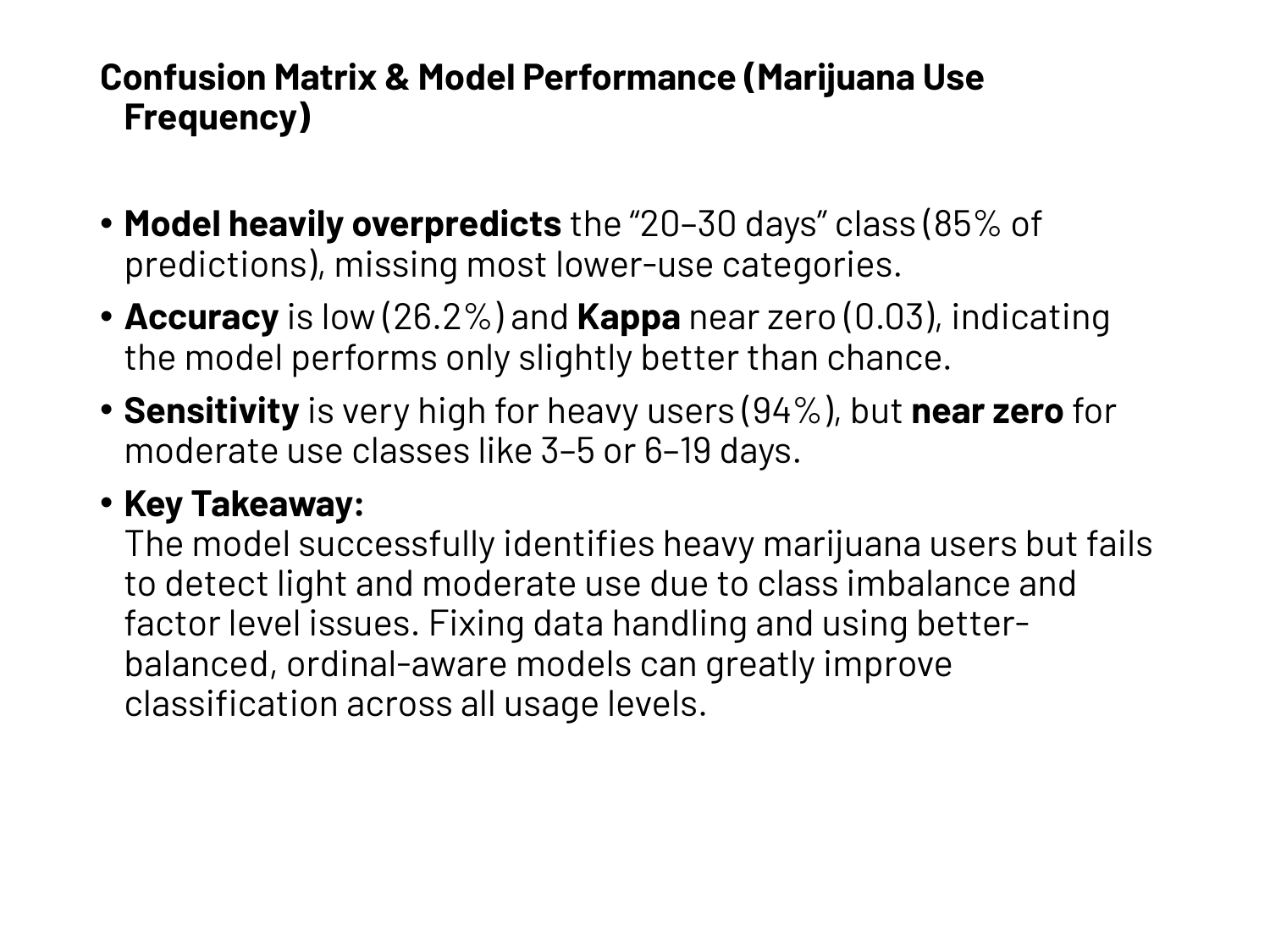

Confusion Matrix & Model Performance (Marijuana Use Frequency)

Model heavily overpredicts the “20–30 days” class (85% of predictions), missing most lower-use categories.
Accuracy is low (26.2%) and Kappa near zero (0.03), indicating the model performs only slightly better than chance.
Sensitivity is very high for heavy users (94%), but near zero for moderate use classes like 3–5 or 6–19 days.
Key Takeaway:
The model successfully identifies heavy marijuana users but fails to detect light and moderate use due to class imbalance and factor level issues. Fixing data handling and using better-balanced, ordinal-aware models can greatly improve classification across all usage levels.